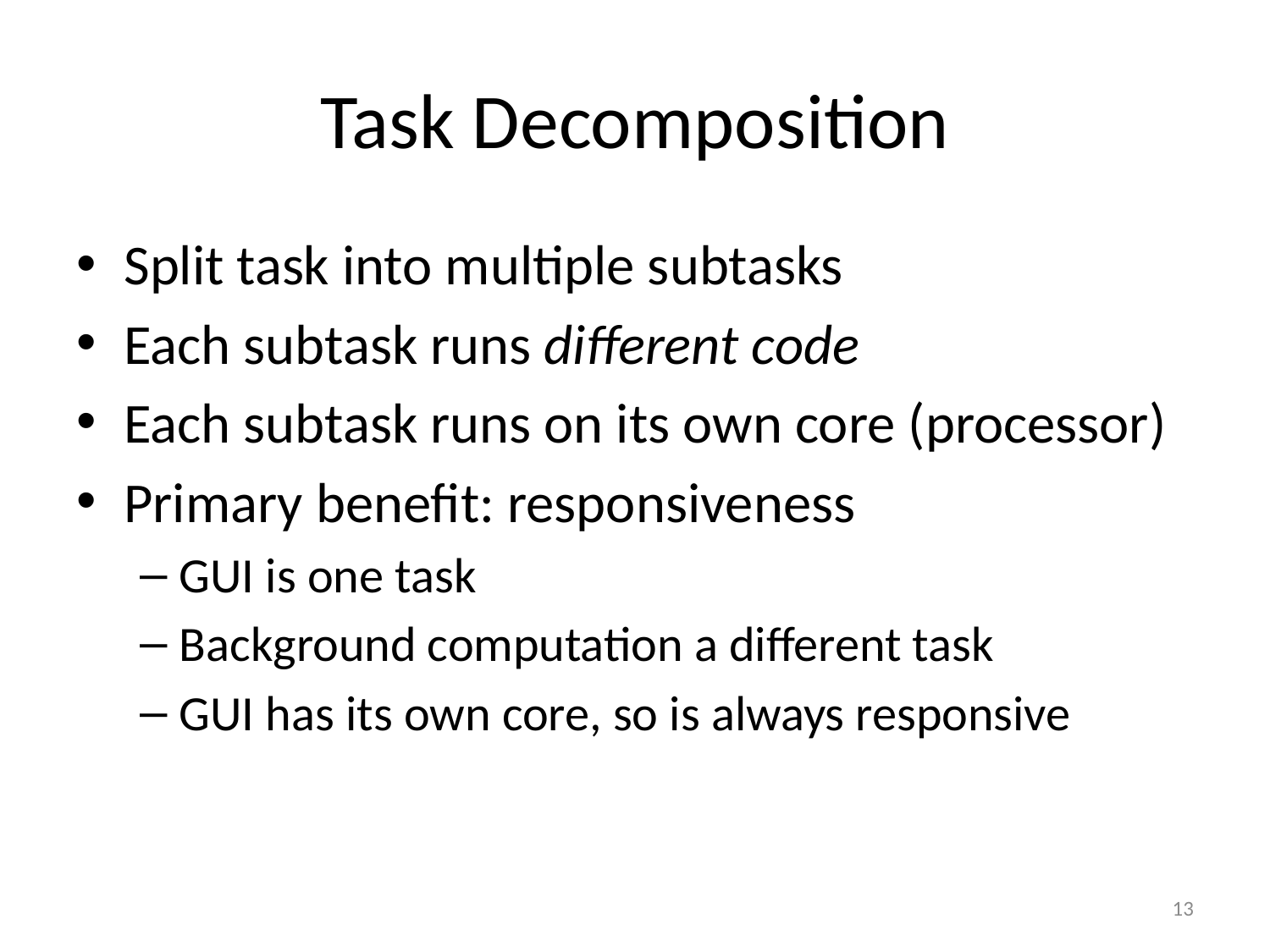

# Task Decomposition
Split task into multiple subtasks
Each subtask runs different code
Each subtask runs on its own core (processor)
Primary benefit: responsiveness
GUI is one task
Background computation a different task
GUI has its own core, so is always responsive
13